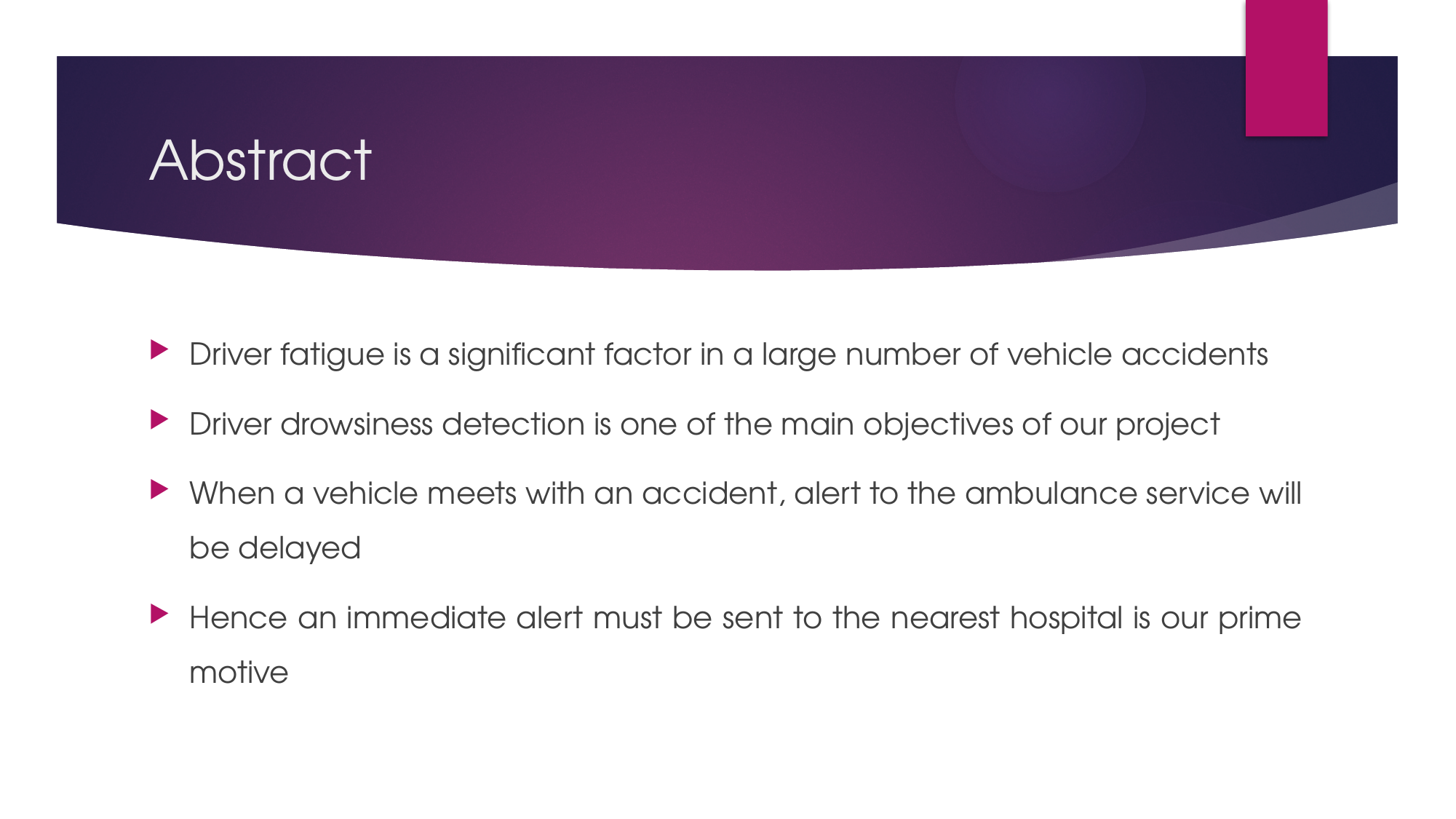

# Abstract
Driver fatigue is a significant factor in a large number of vehicle accidents
Driver drowsiness detection is one of the main objectives of our project
When a vehicle meets with an accident, alert to the ambulance service will be delayed
Hence an immediate alert must be sent to the nearest hospital is our prime motive